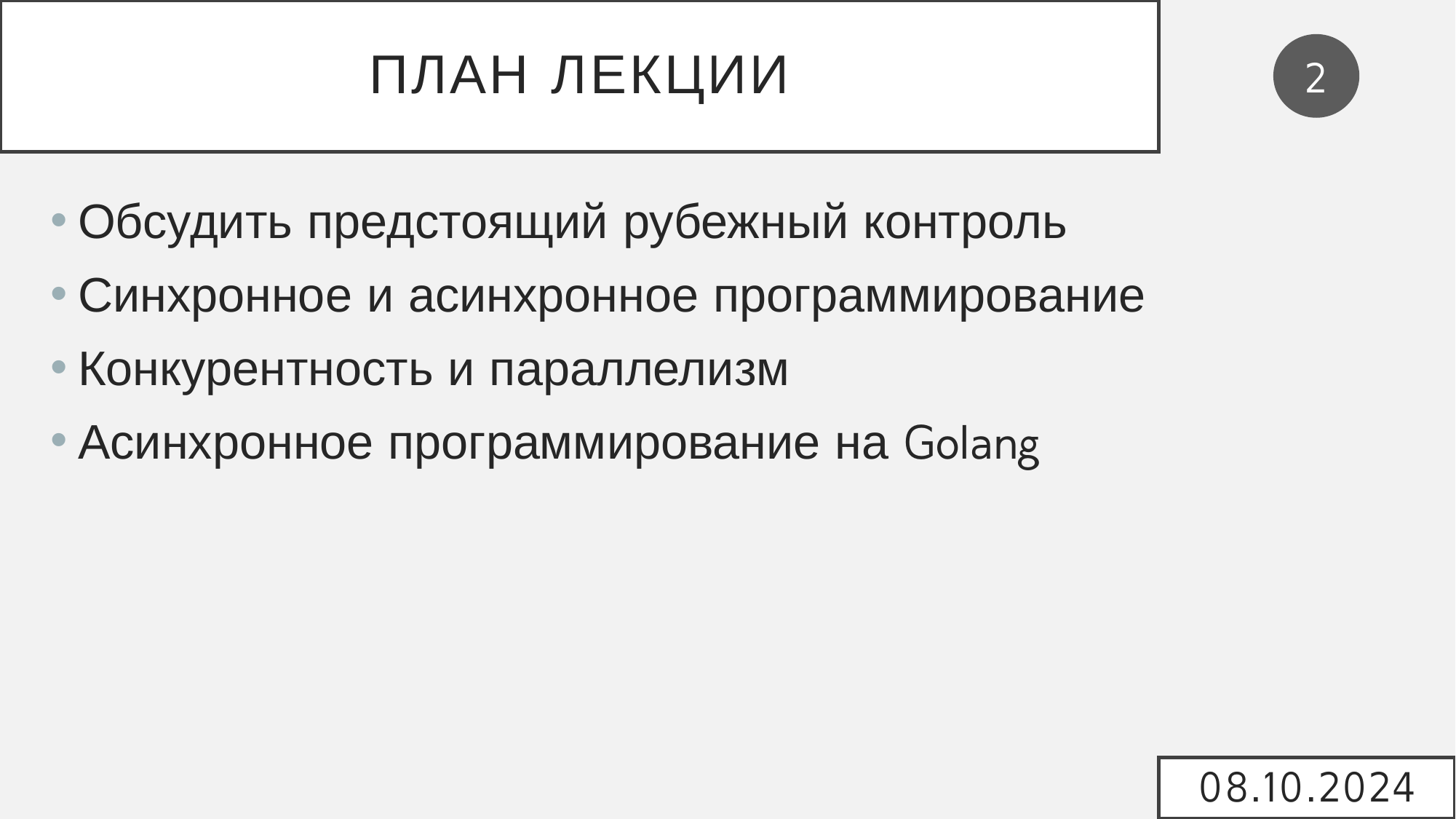

# План лекции
2
Обсудить предстоящий рубежный контроль
Синхронное и асинхронное программирование
Конкурентность и параллелизм
Асинхронное программирование на Golang
08.10.2024